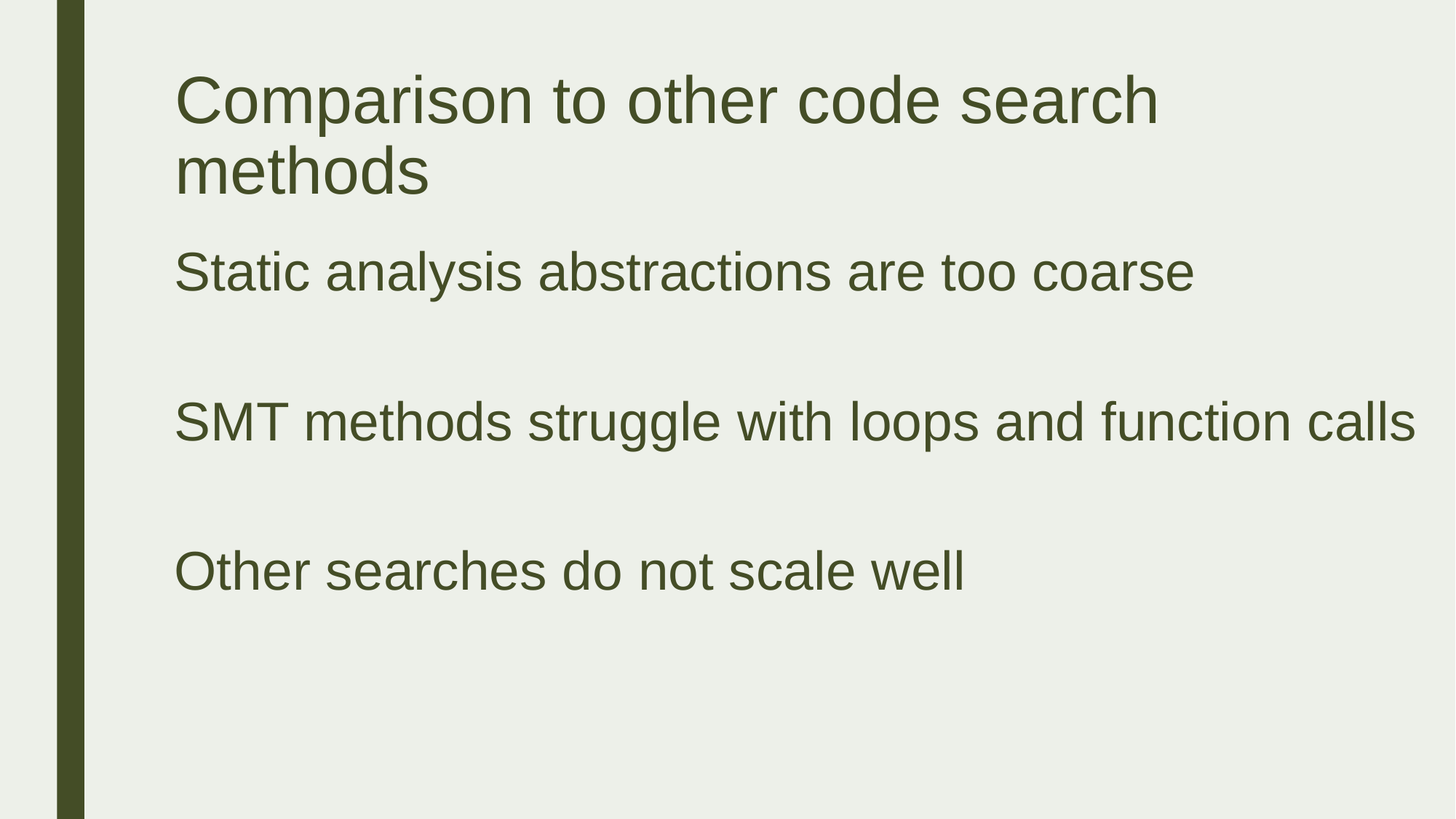

# Comparison to other code search methods

Static analysis abstractions are too coarse
SMT methods struggle with loops and function calls
Other searches do not scale well
37